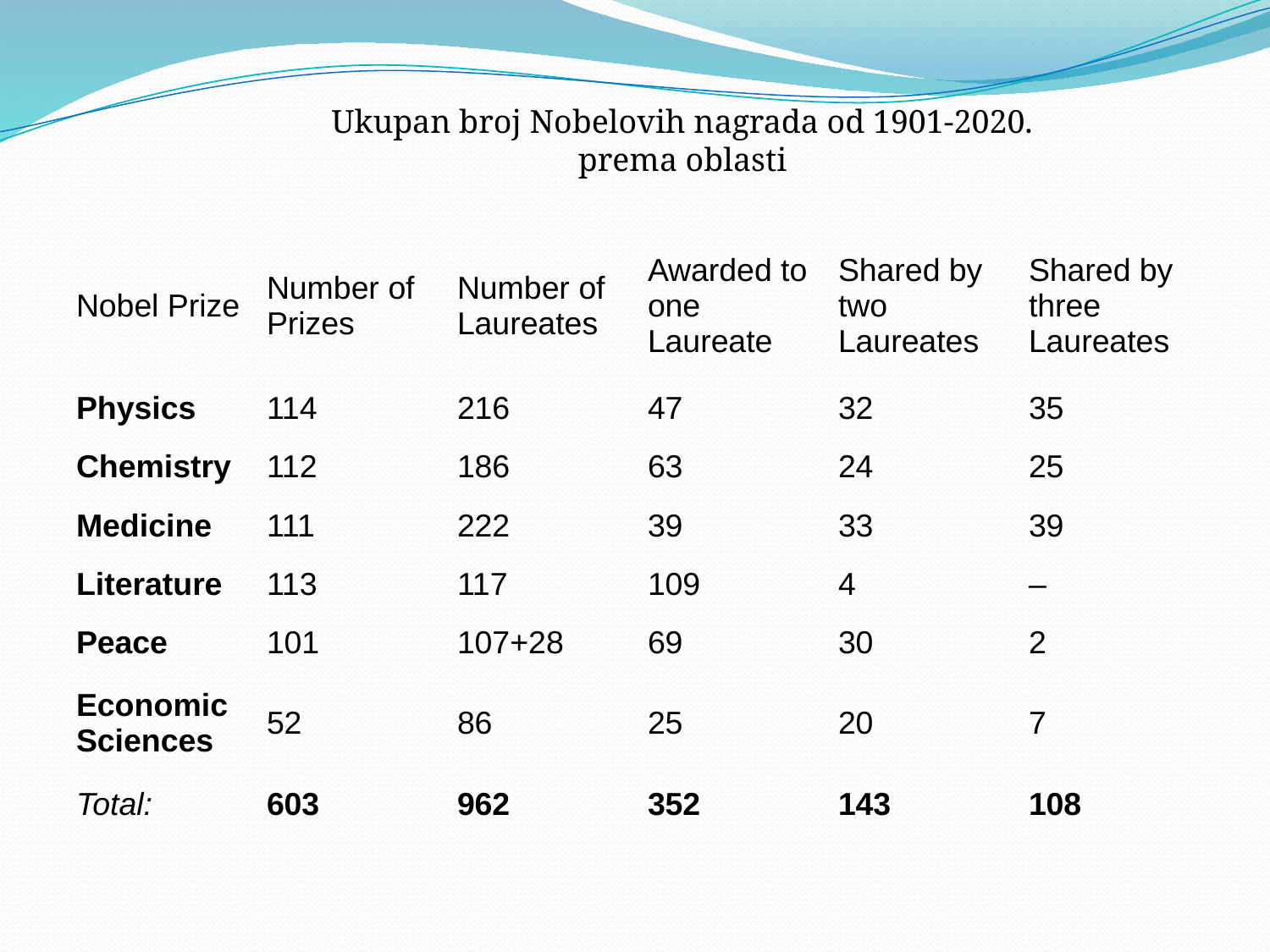

Ukupan broj Nobelovih nagrada od 1901-2020. prema oblasti
| Nobel Prize | Number of Prizes | Number of Laureates | Awarded to one Laureate | Shared by two Laureates | Shared by three Laureates |
| --- | --- | --- | --- | --- | --- |
| Physics | 114 | 216 | 47 | 32 | 35 |
| Chemistry | 112 | 186 | 63 | 24 | 25 |
| Medicine | 111 | 222 | 39 | 33 | 39 |
| Literature | 113 | 117 | 109 | 4 | – |
| Peace | 101 | 107+28 | 69 | 30 | 2 |
| Economic Sciences | 52 | 86 | 25 | 20 | 7 |
| Total: | 603 | 962 | 352 | 143 | 108 |